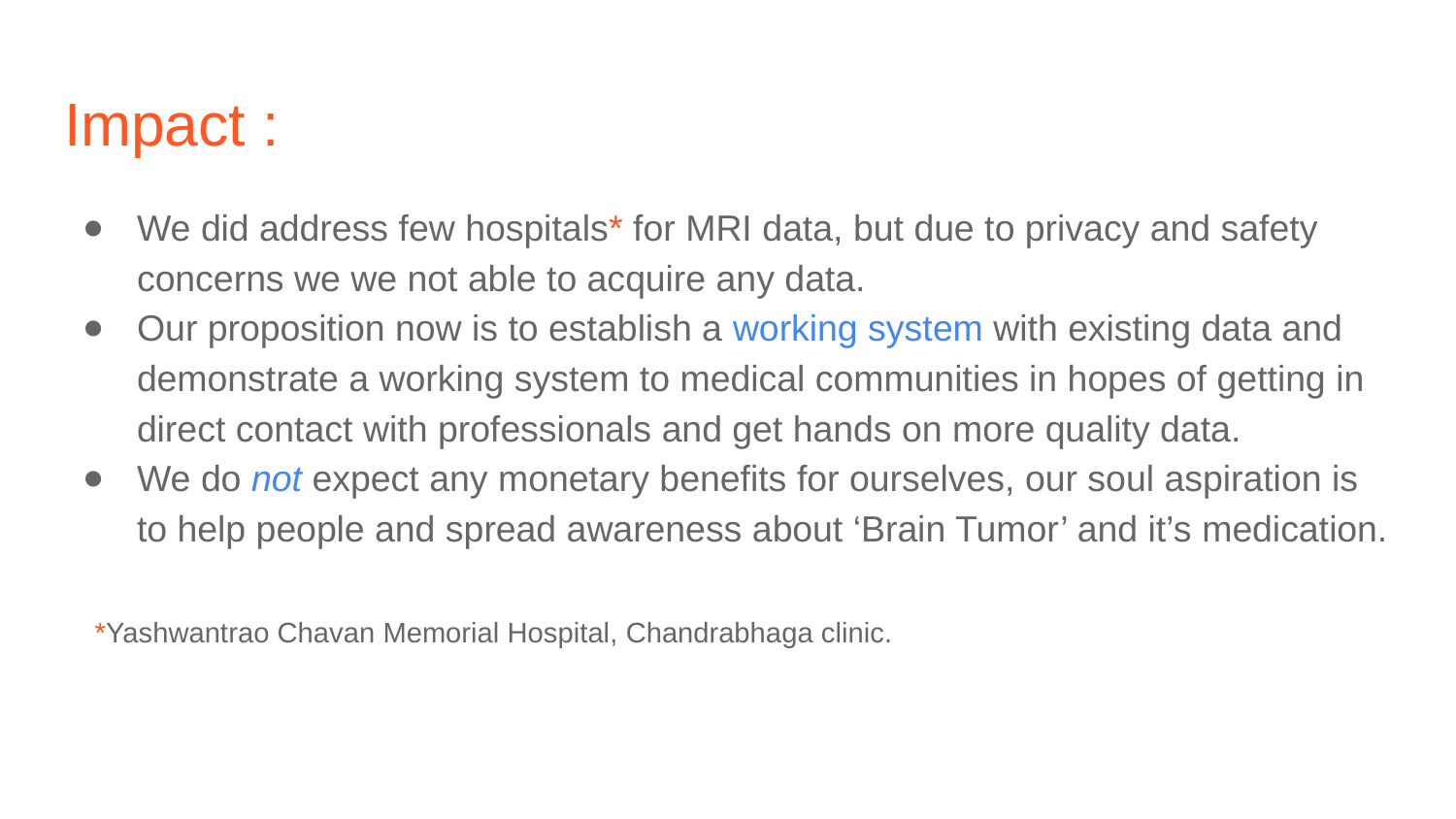

# Impact :
We did address few hospitals* for MRI data, but due to privacy and safety concerns we we not able to acquire any data.
Our proposition now is to establish a working system with existing data and demonstrate a working system to medical communities in hopes of getting in direct contact with professionals and get hands on more quality data.
We do not expect any monetary benefits for ourselves, our soul aspiration is to help people and spread awareness about ‘Brain Tumor’ and it’s medication.

   *Yashwantrao Chavan Memorial Hospital, Chandrabhaga clinic.